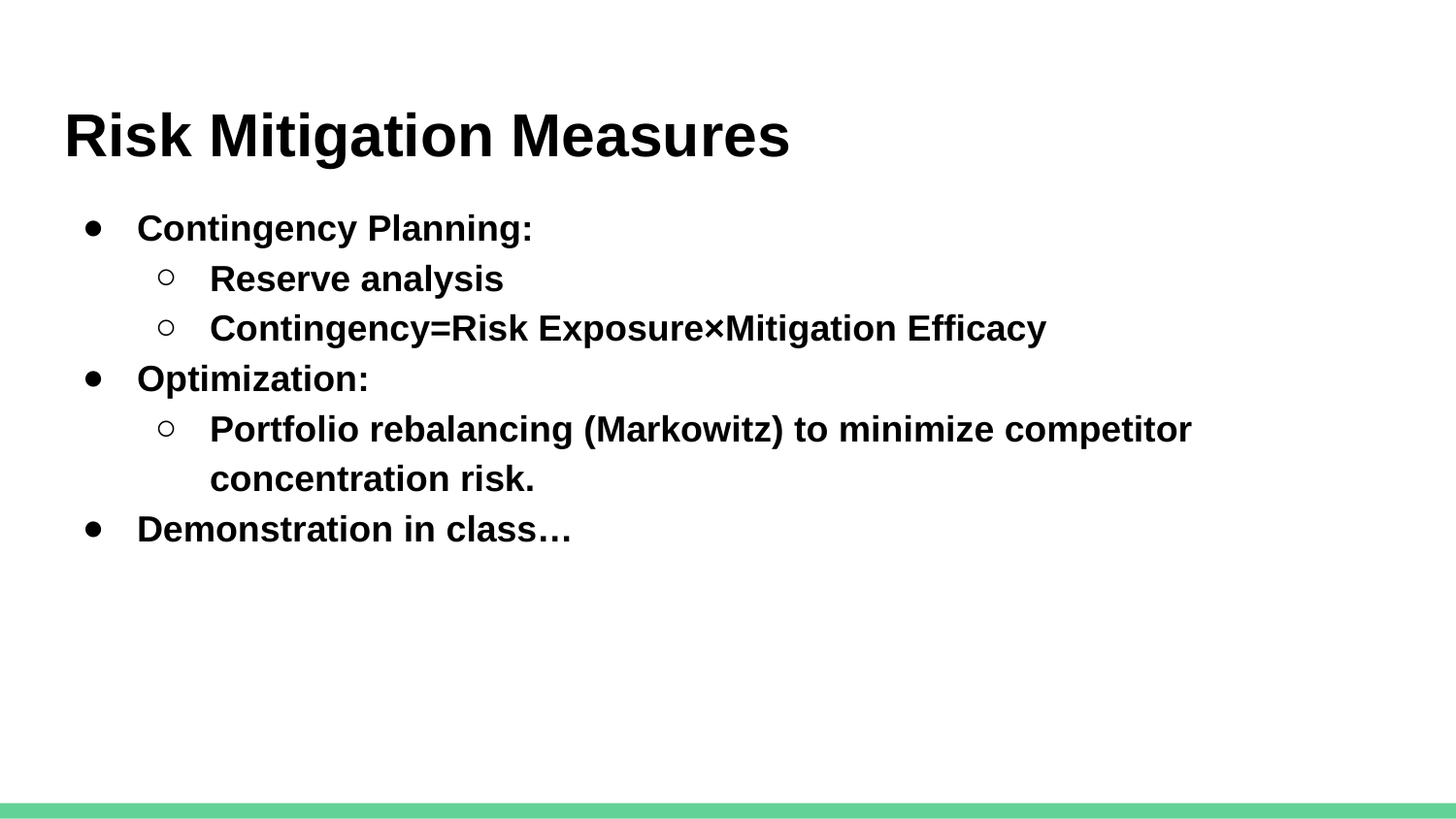

# Risk Mitigation Measures
Contingency Planning:
Reserve analysis
Contingency=Risk Exposure×Mitigation Efficacy
Optimization:
Portfolio rebalancing (Markowitz) to minimize competitor concentration risk.
Demonstration in class…